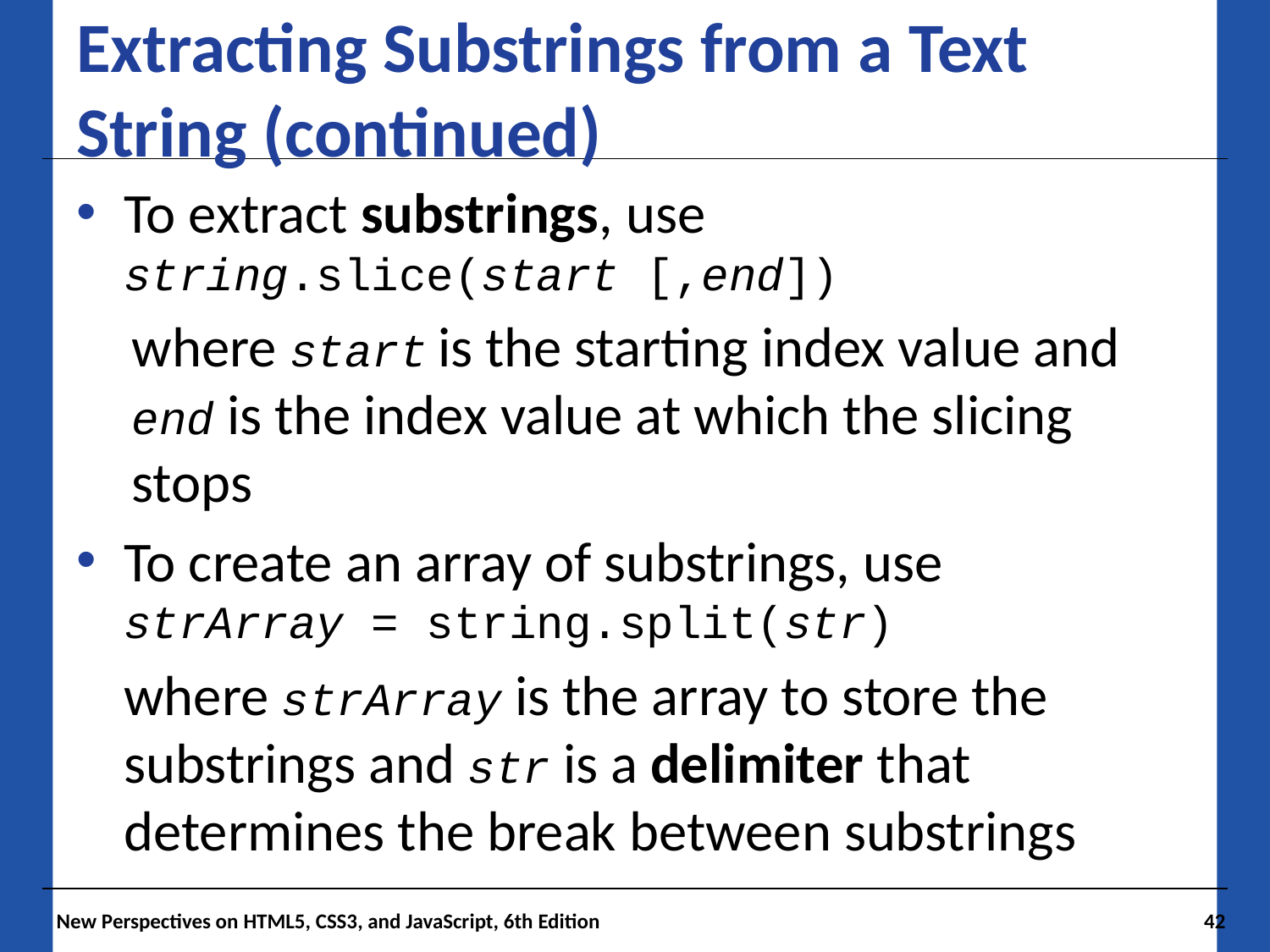

# Extracting Substrings from a Text String (continued)
To extract substrings, use 	string.slice(start [,end])
where start is the starting index value and end is the index value at which the slicing stops
To create an array of substrings, use 	strArray = string.split(str)
where strArray is the array to store the substrings and str is a delimiter that determines the break between substrings
         New Perspectives on HTML5, CSS3, and JavaScript, 6th Edition
42